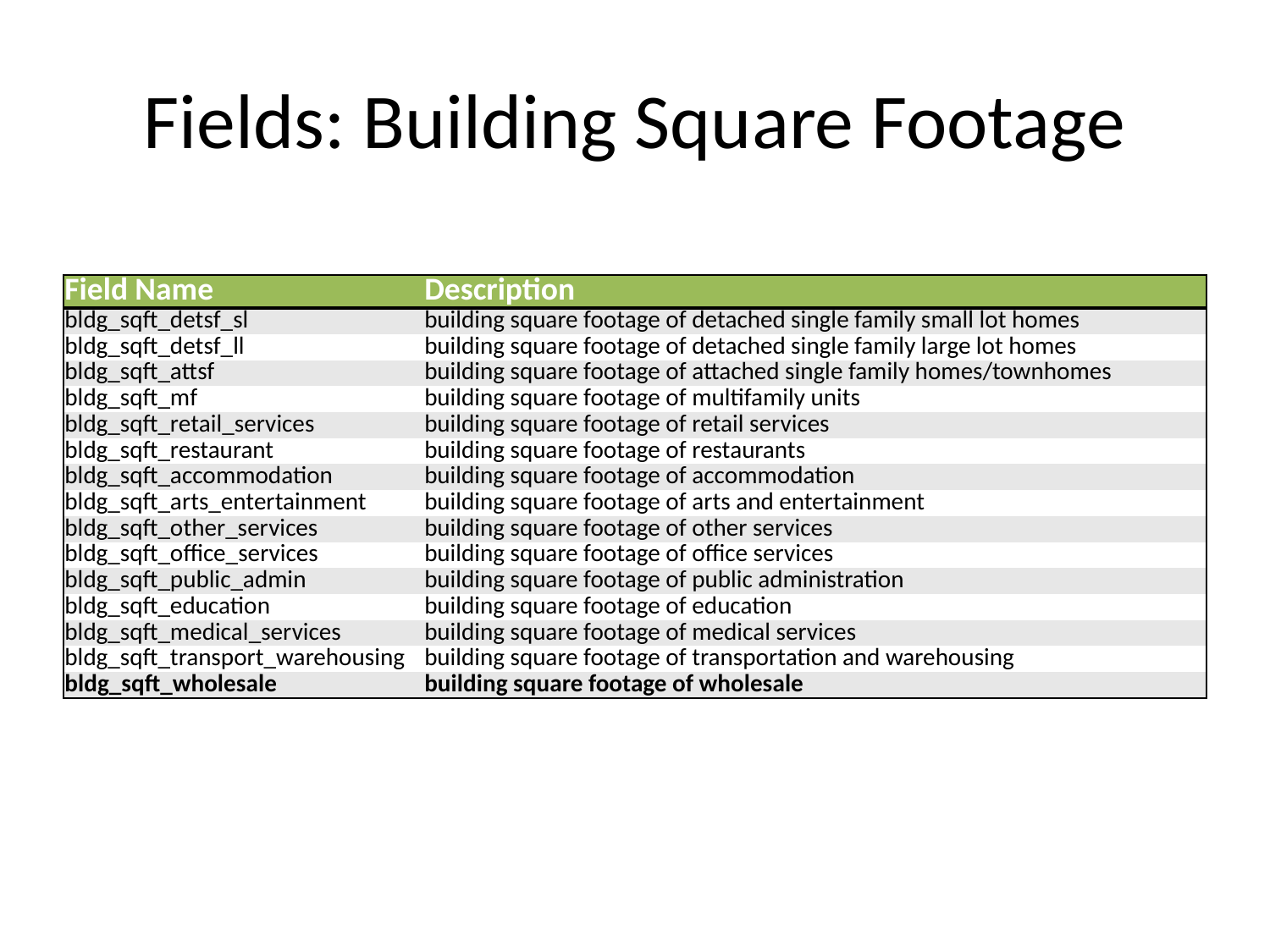

# Fields: Building Square Footage
| Field Name | Description |
| --- | --- |
| bldg\_sqft\_detsf\_sl | building square footage of detached single family small lot homes |
| bldg\_sqft\_detsf\_ll | building square footage of detached single family large lot homes |
| bldg\_sqft\_attsf | building square footage of attached single family homes/townhomes |
| bldg\_sqft\_mf | building square footage of multifamily units |
| bldg\_sqft\_retail\_services | building square footage of retail services |
| bldg\_sqft\_restaurant | building square footage of restaurants |
| bldg\_sqft\_accommodation | building square footage of accommodation |
| bldg\_sqft\_arts\_entertainment | building square footage of arts and entertainment |
| bldg\_sqft\_other\_services | building square footage of other services |
| bldg\_sqft\_office\_services | building square footage of office services |
| bldg\_sqft\_public\_admin | building square footage of public administration |
| bldg\_sqft\_education | building square footage of education |
| bldg\_sqft\_medical\_services | building square footage of medical services |
| bldg\_sqft\_transport\_warehousing | building square footage of transportation and warehousing |
| bldg\_sqft\_wholesale | building square footage of wholesale |